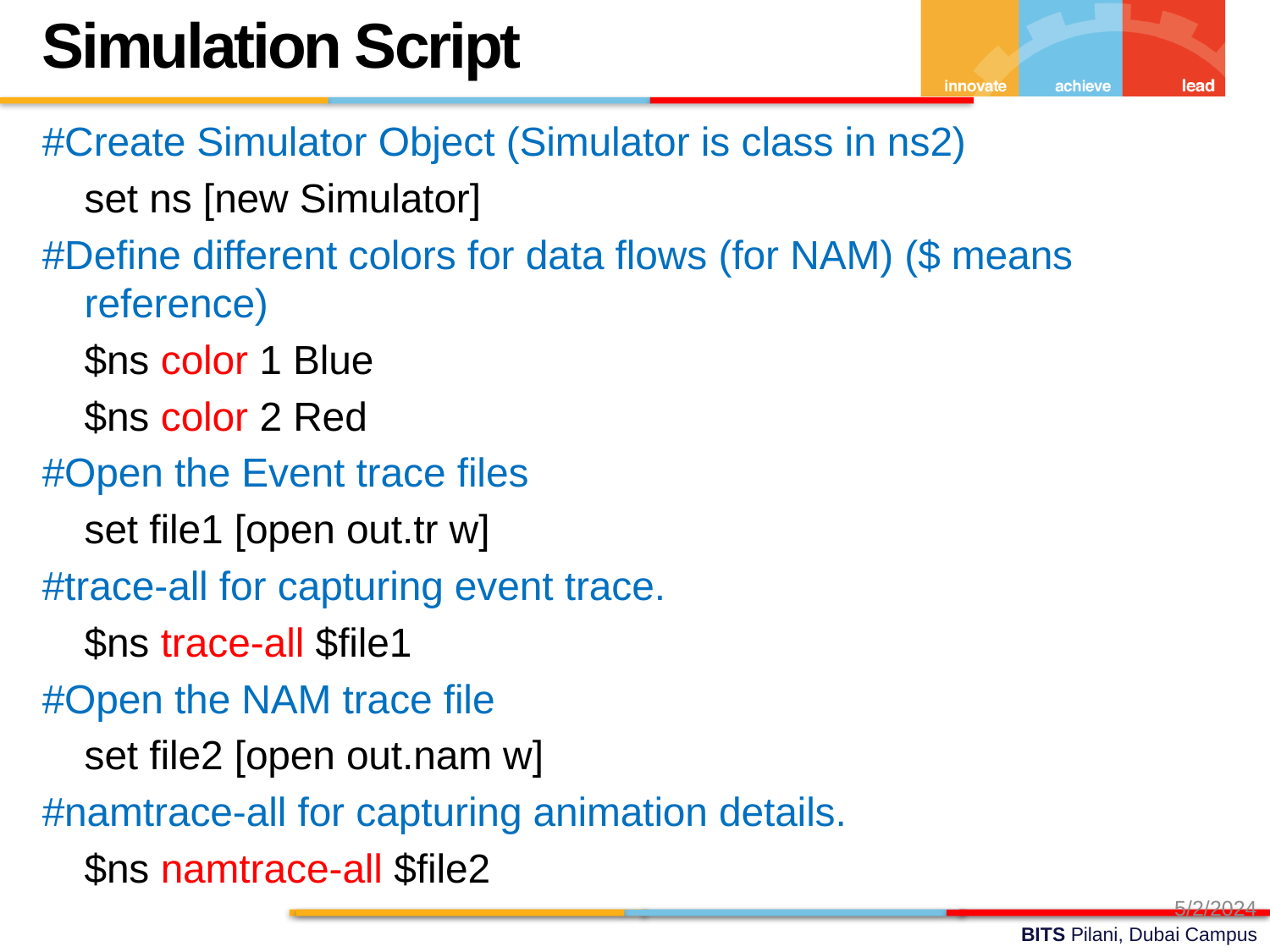

6
Simulation Script
#Create Simulator Object (Simulator is class in ns2)
	set ns [new Simulator]
#Define different colors for data flows (for NAM) ($ means reference)
	$ns color 1 Blue
	$ns color 2 Red
#Open the Event trace files
	set file1 [open out.tr w]
#trace-all for capturing event trace.
	$ns trace-all $file1
#Open the NAM trace file
	set file2 [open out.nam w]
#namtrace-all for capturing animation details.
	$ns namtrace-all $file2
5/2/2024